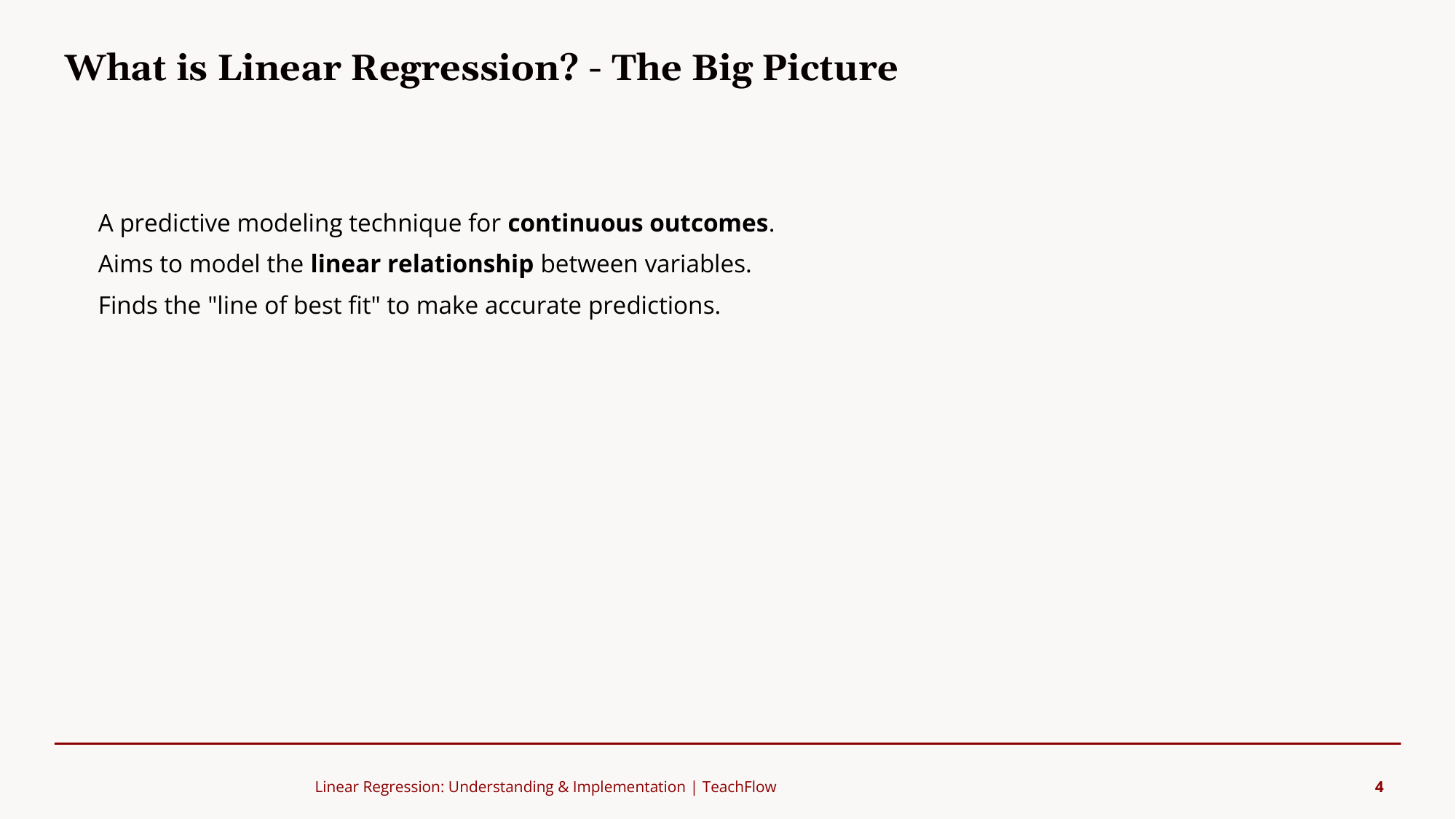

What is Linear Regression? - The Big Picture
#

A predictive modeling technique for continuous outcomes.
Aims to model the linear relationship between variables.
Finds the "line of best fit" to make accurate predictions.

Linear Regression: Understanding & Implementation | TeachFlow
4